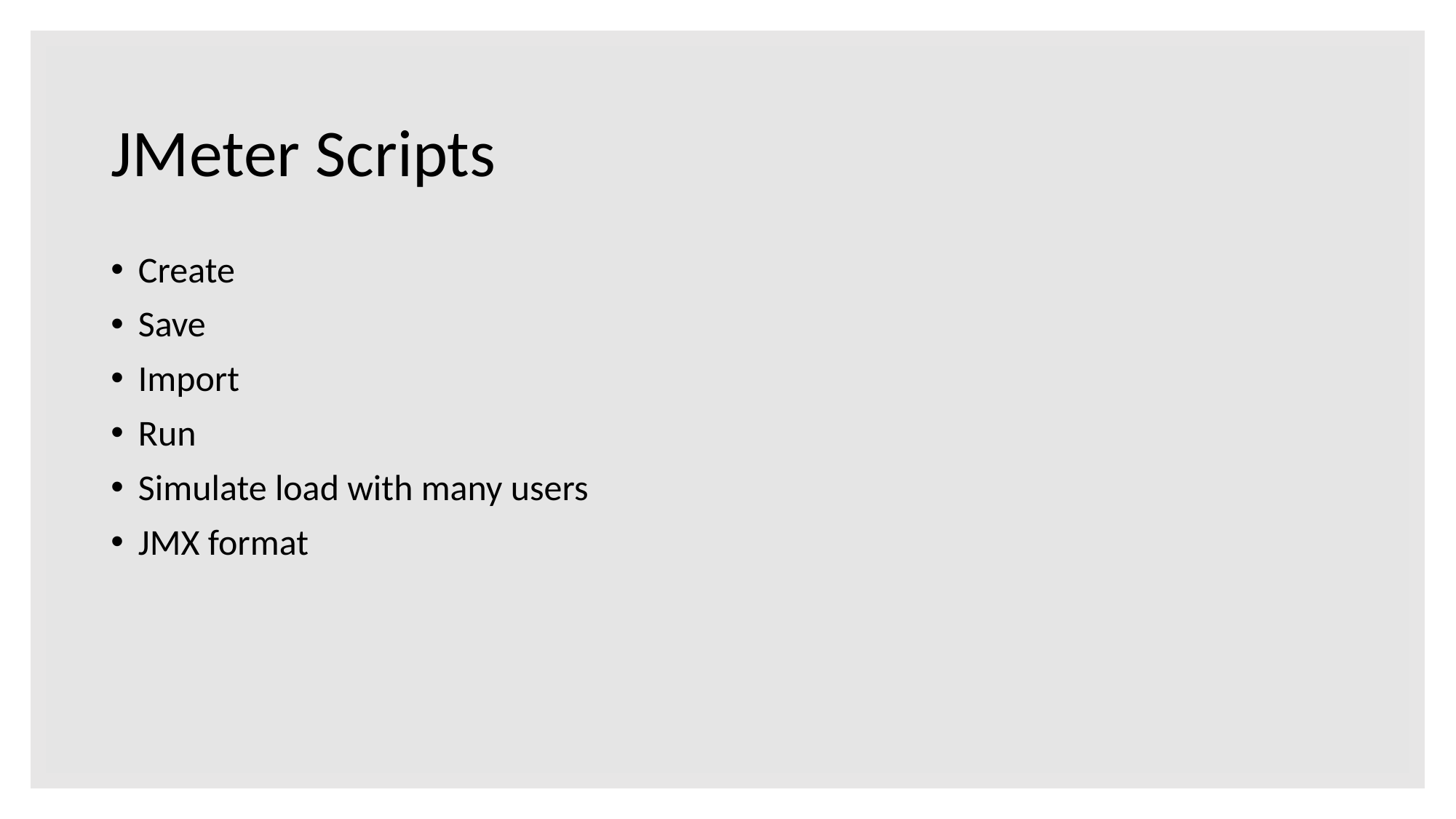

# JMeter Scripts
Create
Save
Import
Run
Simulate load with many users
JMX format